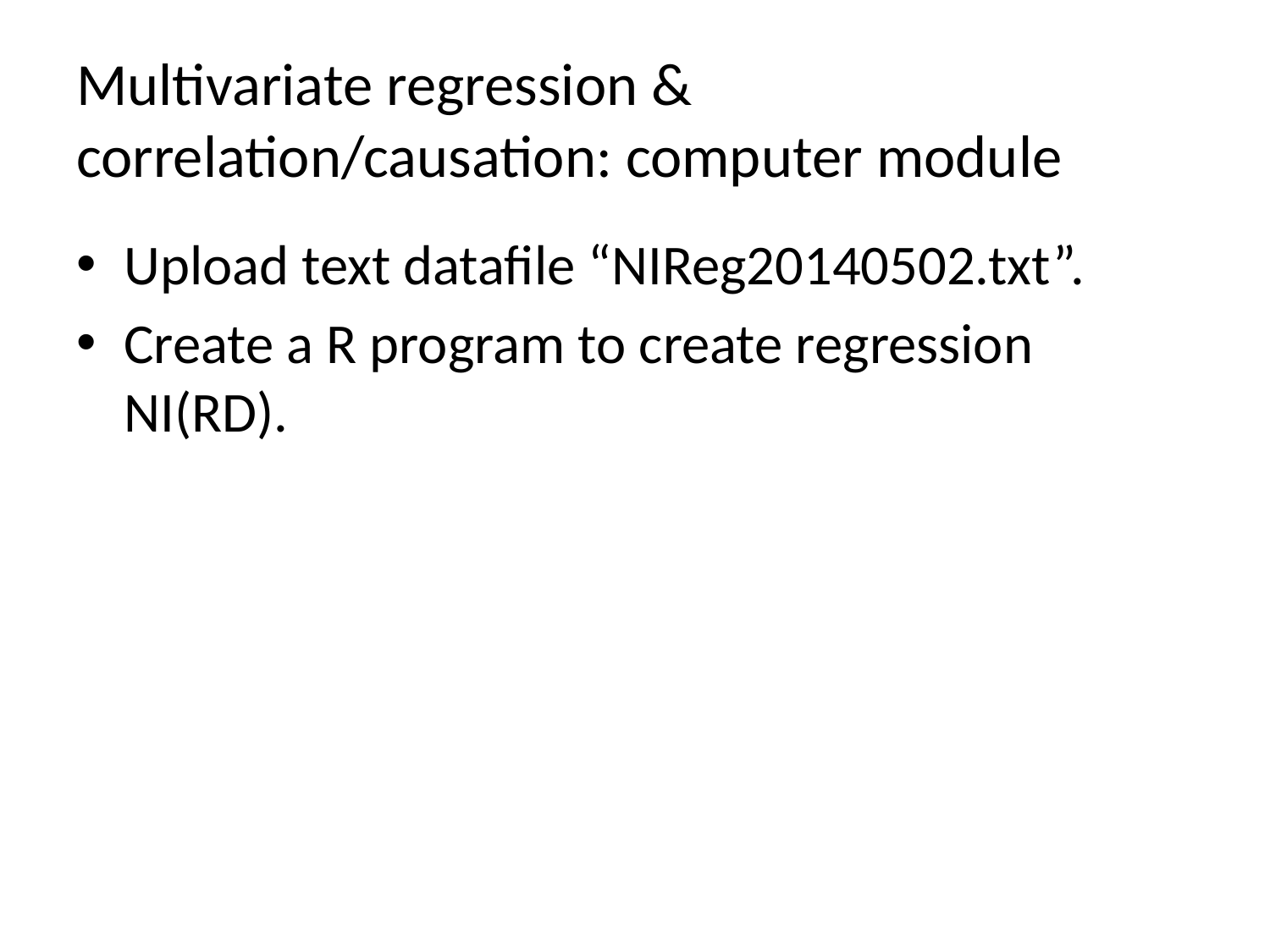

# Multivariate regression & correlation/causation: computer module
Upload text datafile “NIReg20140502.txt”.
Create a R program to create regression NI(RD).